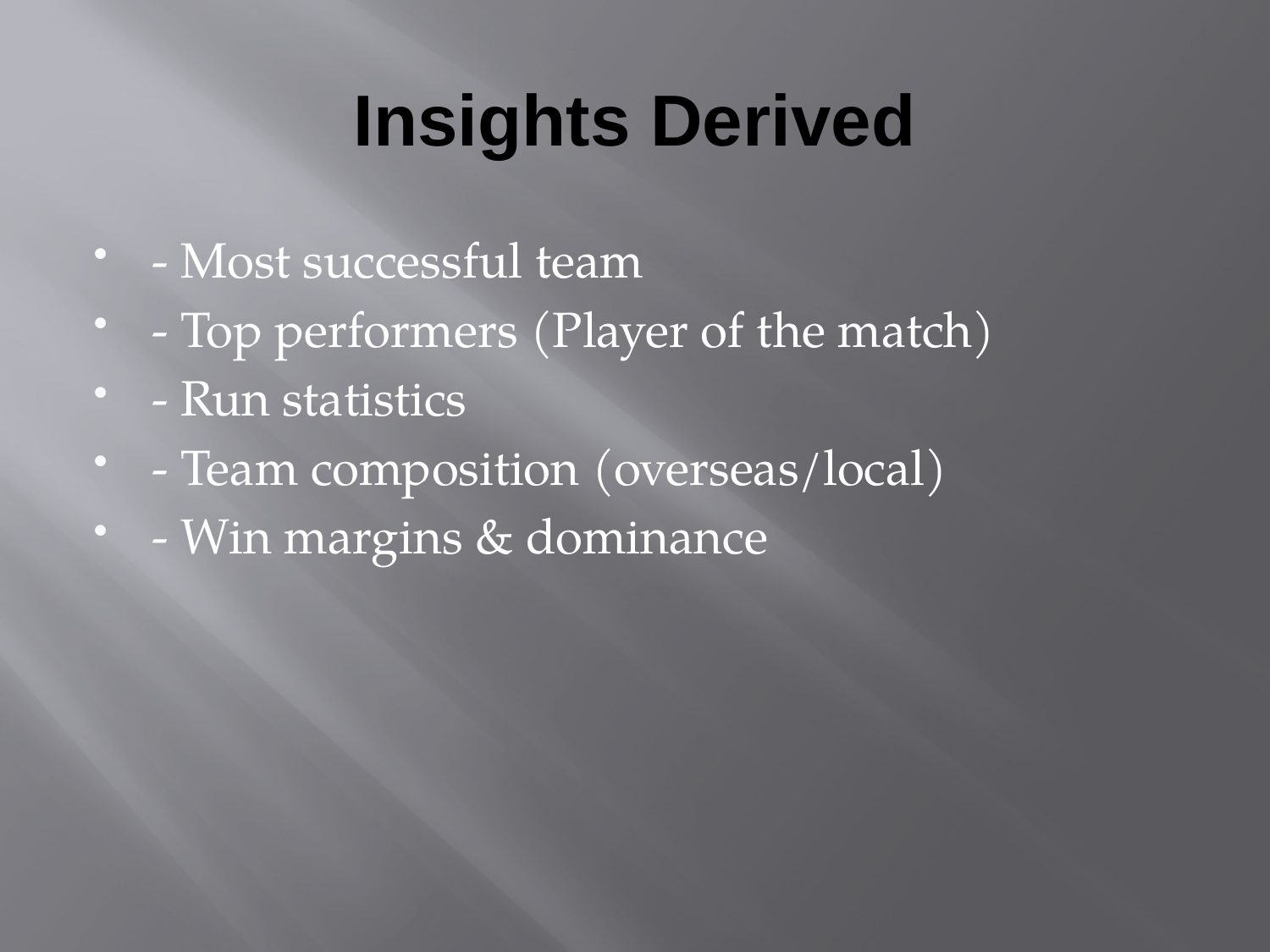

# Insights Derived
- Most successful team
- Top performers (Player of the match)
- Run statistics
- Team composition (overseas/local)
- Win margins & dominance